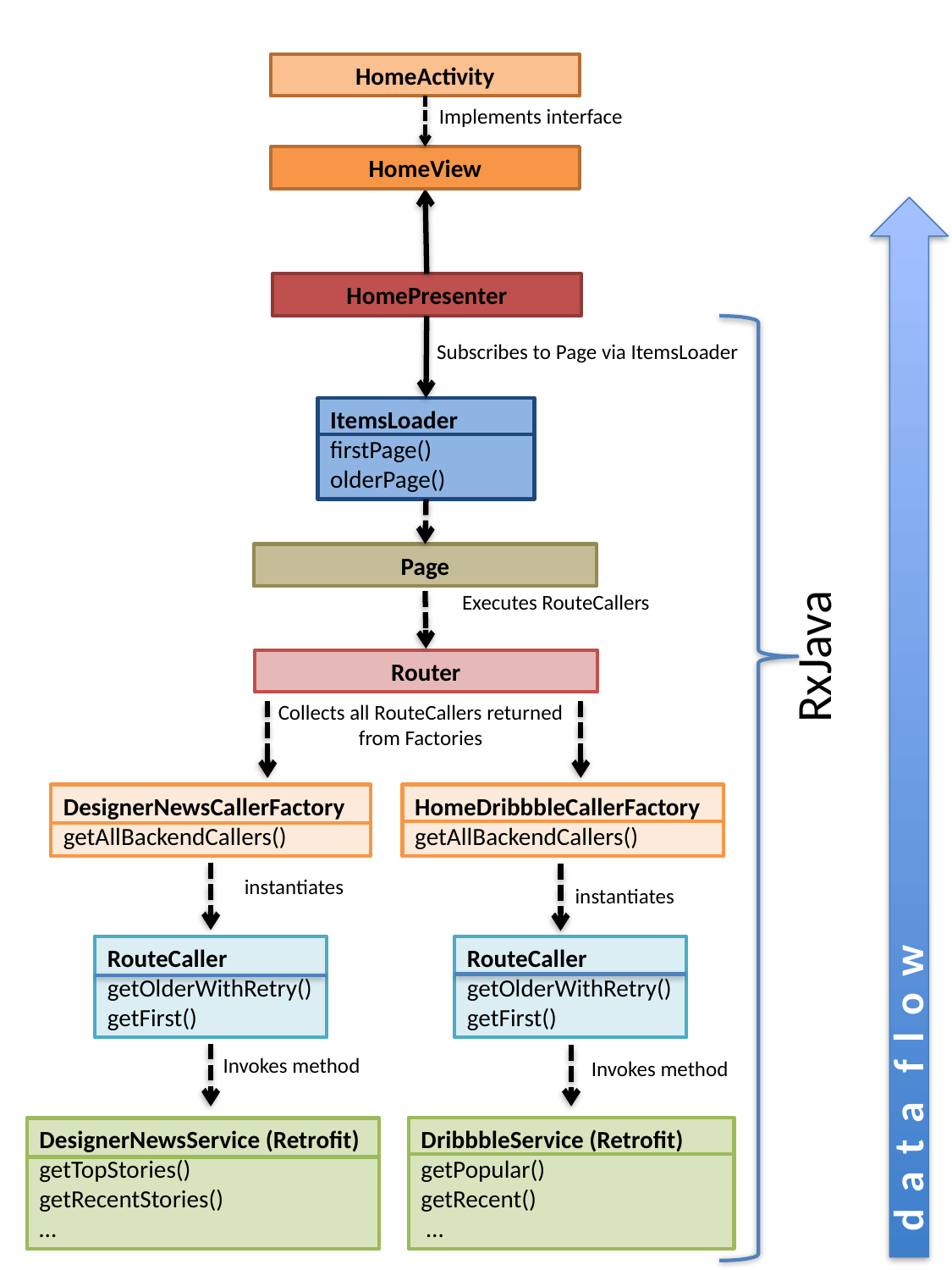

HomeActivity
Implements interface
HomeView

HomePresenter

Subscribes to Page via ItemsLoader
ItemsLoader
firstPage()
olderPage()
Page
Executes RouteCallers
RxJava
Router
Collects all RouteCallers returned from Factories
DesignerNewsCallerFactory
getAllBackendCallers()
HomeDribbbleCallerFactory
getAllBackendCallers()
instantiates
instantiates
RouteCaller
getOlderWithRetry()
getFirst()
RouteCaller
getOlderWithRetry()
getFirst()
Invokes method
Invokes method
d a t a  f l o w
DribbbleService (Retrofit)
getPopular()
getRecent()
 …
DesignerNewsService (Retrofit)
getTopStories()
getRecentStories()
…